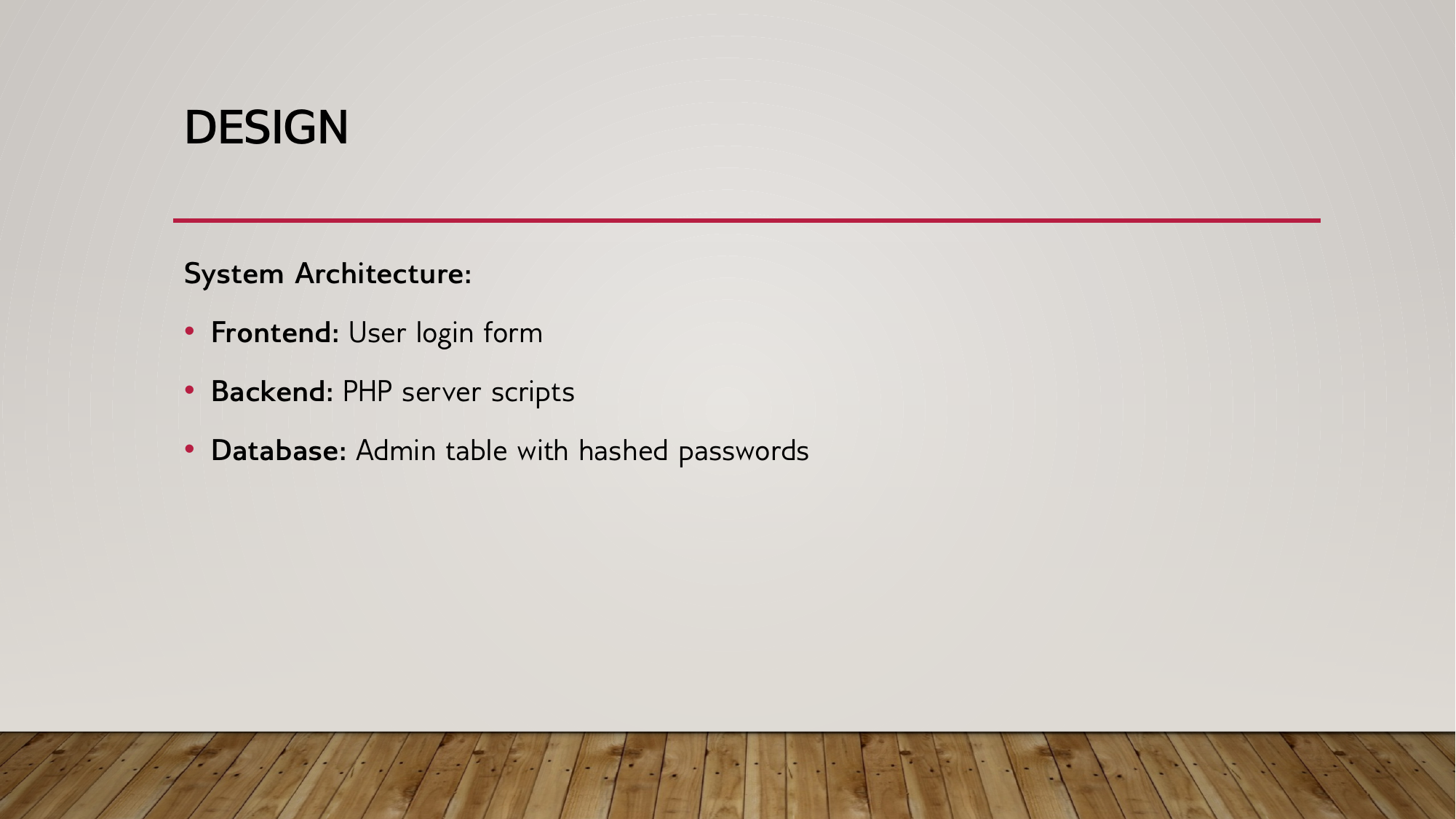

# Design
System Architecture:
Frontend: User login form
Backend: PHP server scripts
Database: Admin table with hashed passwords